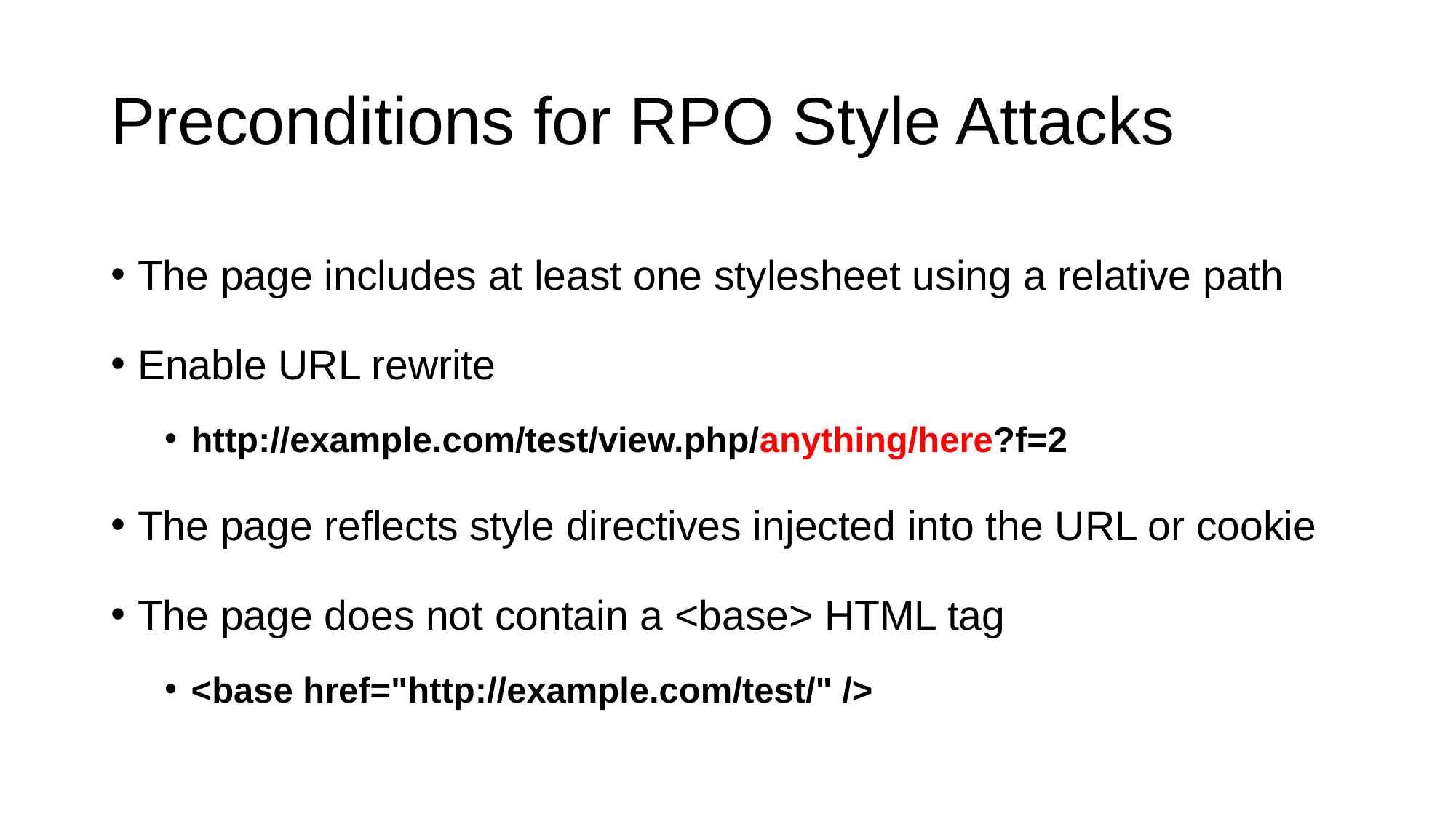

# Preconditions for RPO Style Attacks
The page includes at least one stylesheet using a relative path
Enable URL rewrite
http://example.com/test/view.php/anything/here?f=2
The page reflects style directives injected into the URL or cookie
The page does not contain a <base> HTML tag
<base href="http://example.com/test/" />